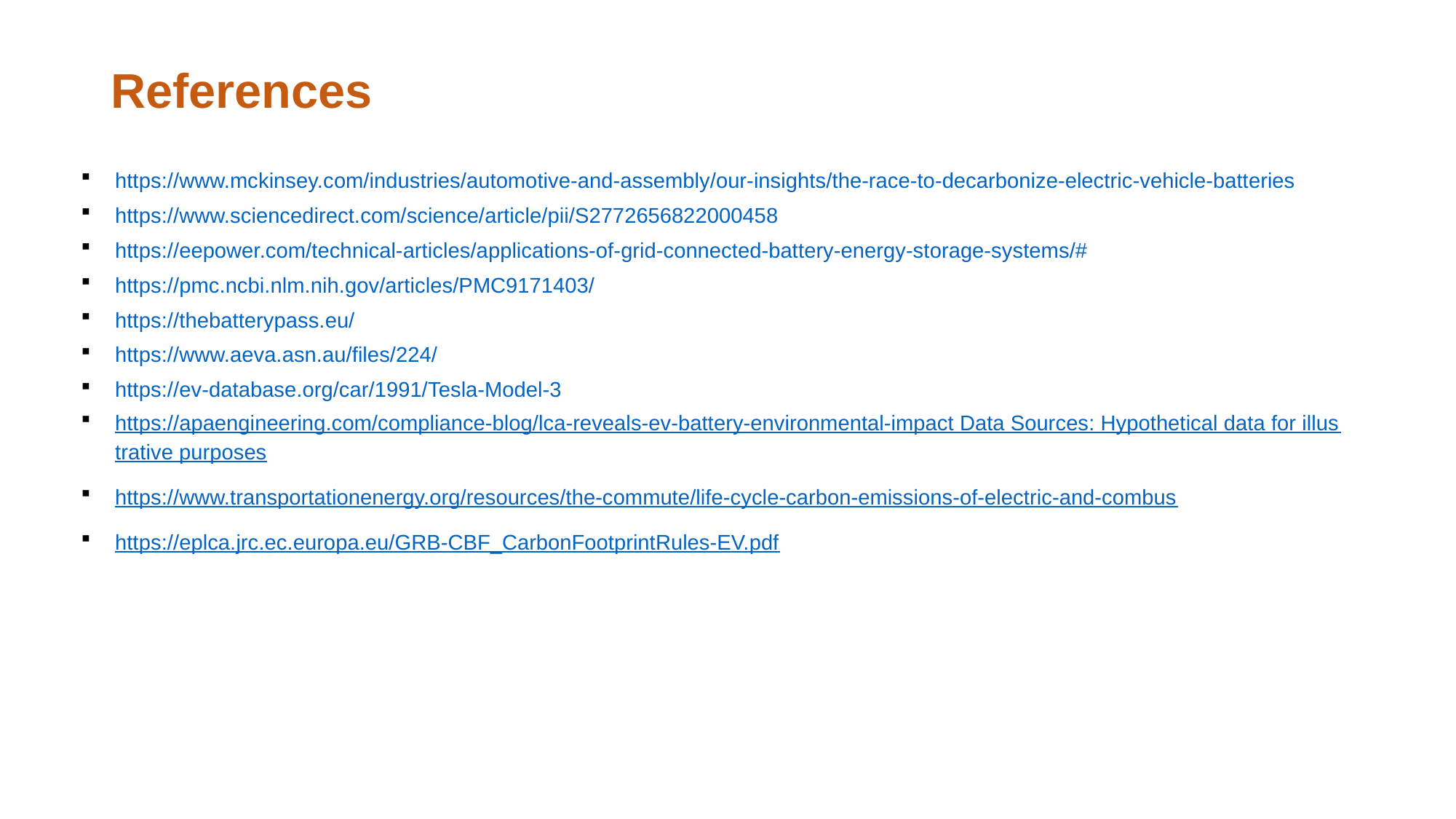

# References
https://www.mckinsey.com/industries/automotive-and-assembly/our-insights/the-race-to-decarbonize-electric-vehicle-batteries
https://www.sciencedirect.com/science/article/pii/S2772656822000458
https://eepower.com/technical-articles/applications-of-grid-connected-battery-energy-storage-systems/#
https://pmc.ncbi.nlm.nih.gov/articles/PMC9171403/
https://thebatterypass.eu/
https://www.aeva.asn.au/files/224/
https://ev-database.org/car/1991/Tesla-Model-3
https://apaengineering.com/compliance-blog/lca-reveals-ev-battery-environmental-impact Data Sources: Hypothetical data for illustrative purposes
https://www.transportationenergy.org/resources/the-commute/life-cycle-carbon-emissions-of-electric-and-combus
https://eplca.jrc.ec.europa.eu/GRB-CBF_CarbonFootprintRules-EV.pdf